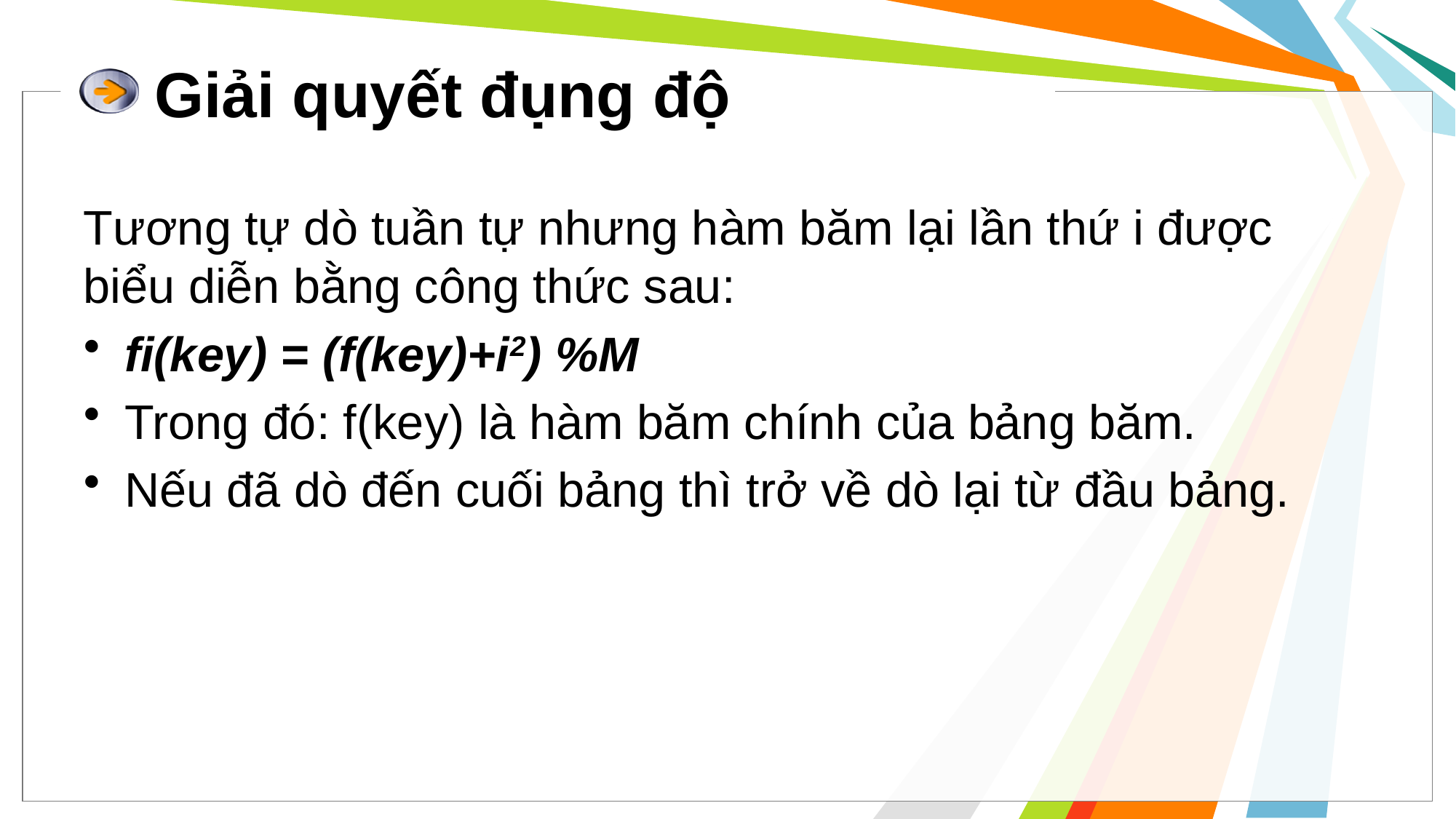

# Giải quyết đụng độ
Tương tự dò tuần tự nhưng hàm băm lại lần thứ i được biểu diễn bằng công thức sau:
fi(key) = (f(key)+i2) %M
Trong đó: f(key) là hàm băm chính của bảng băm.
Nếu đã dò đến cuối bảng thì trở về dò lại từ đầu bảng.